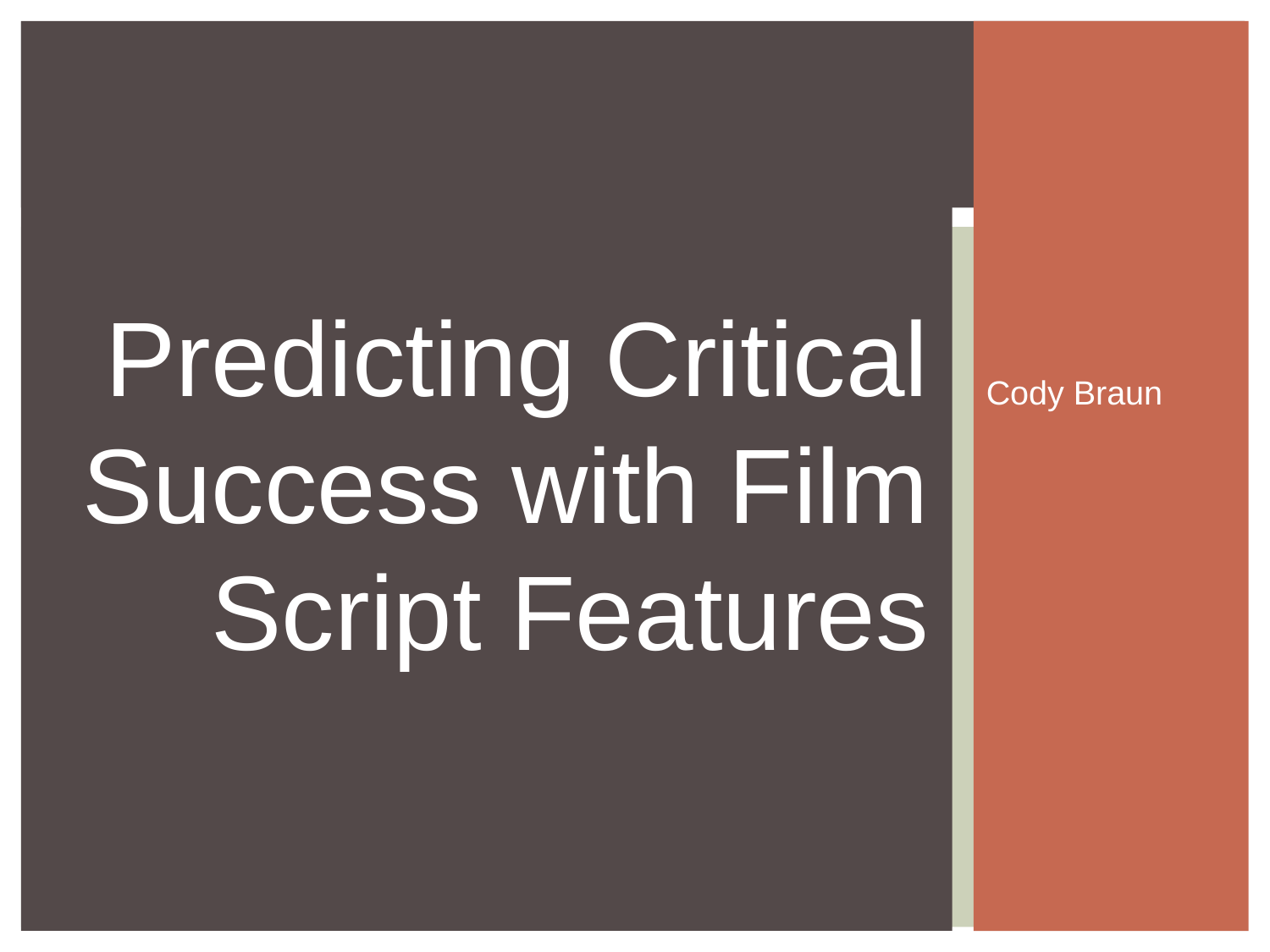

Predicting Critical Success with Film Script Features
Cody Braun